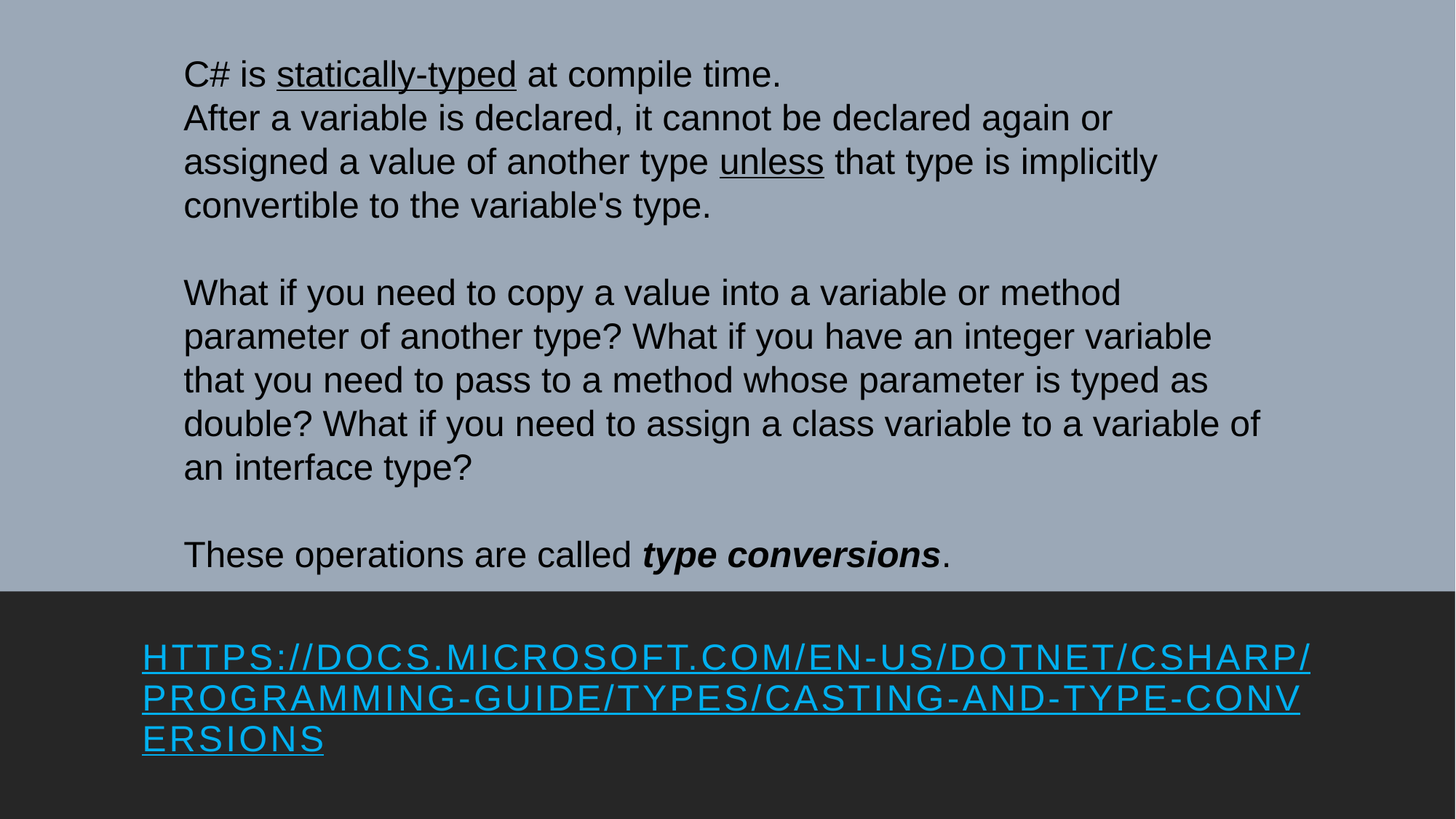

C# is statically-typed at compile time.
After a variable is declared, it cannot be declared again or assigned a value of another type unless that type is implicitly convertible to the variable's type.
What if you need to copy a value into a variable or method parameter of another type? What if you have an integer variable that you need to pass to a method whose parameter is typed as double? What if you need to assign a class variable to a variable of an interface type?
These operations are called type conversions.

https://docs.microsoft.com/en-us/dotnet/csharp/programming-guide/types/casting-and-type-conversions